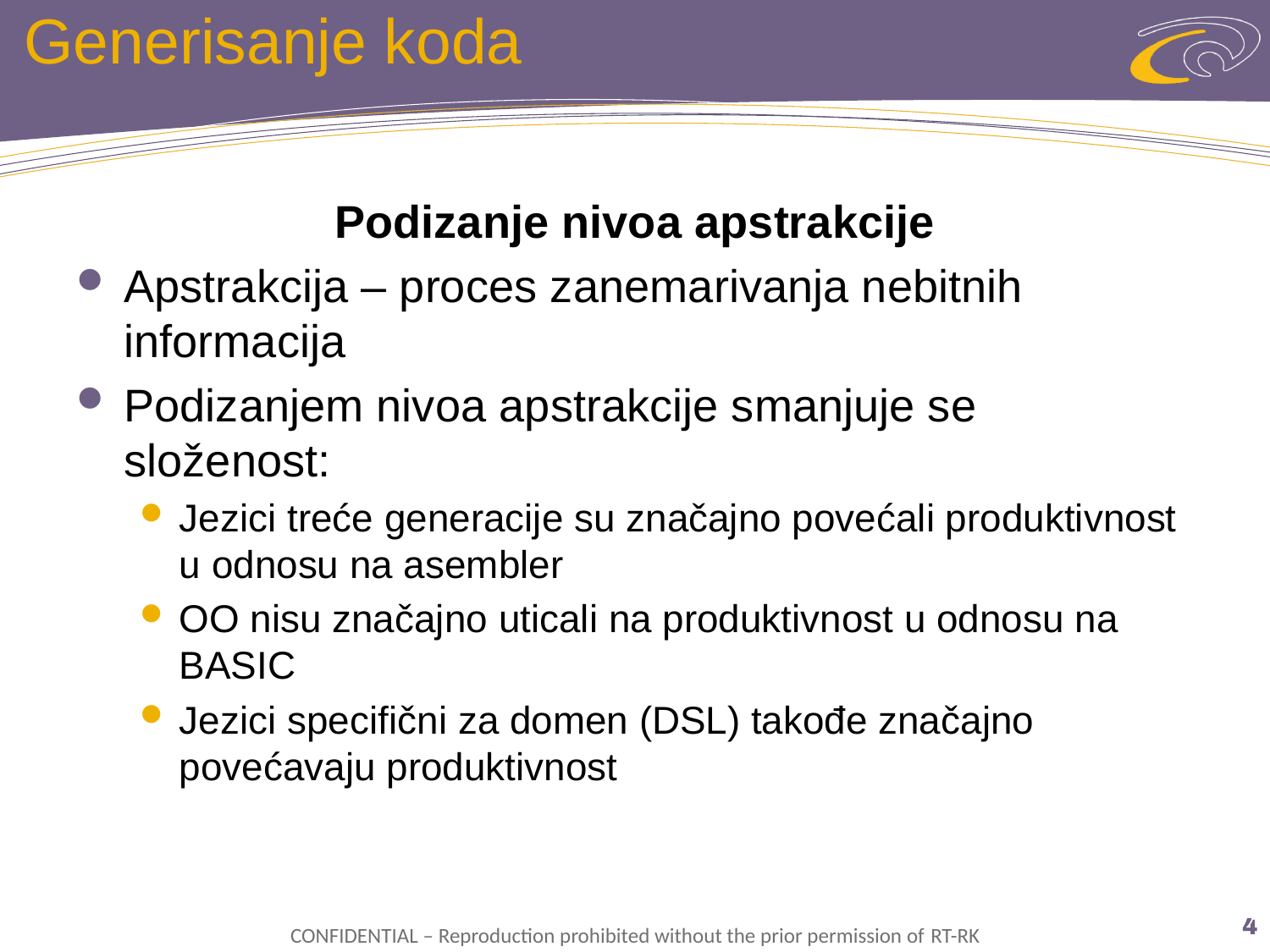

# Generisanje koda
Podizanje nivoa apstrakcije
Apstrakcija – proces zanemarivanja nebitnih informacija
Podizanjem nivoa apstrakcije smanjuje se složenost:
Jezici treće generacije su značajno povećali produktivnost u odnosu na asembler
OO nisu značajno uticali na produktivnost u odnosu na BASIC
Jezici specifični za domen (DSL) takođe značajno povećavaju produktivnost